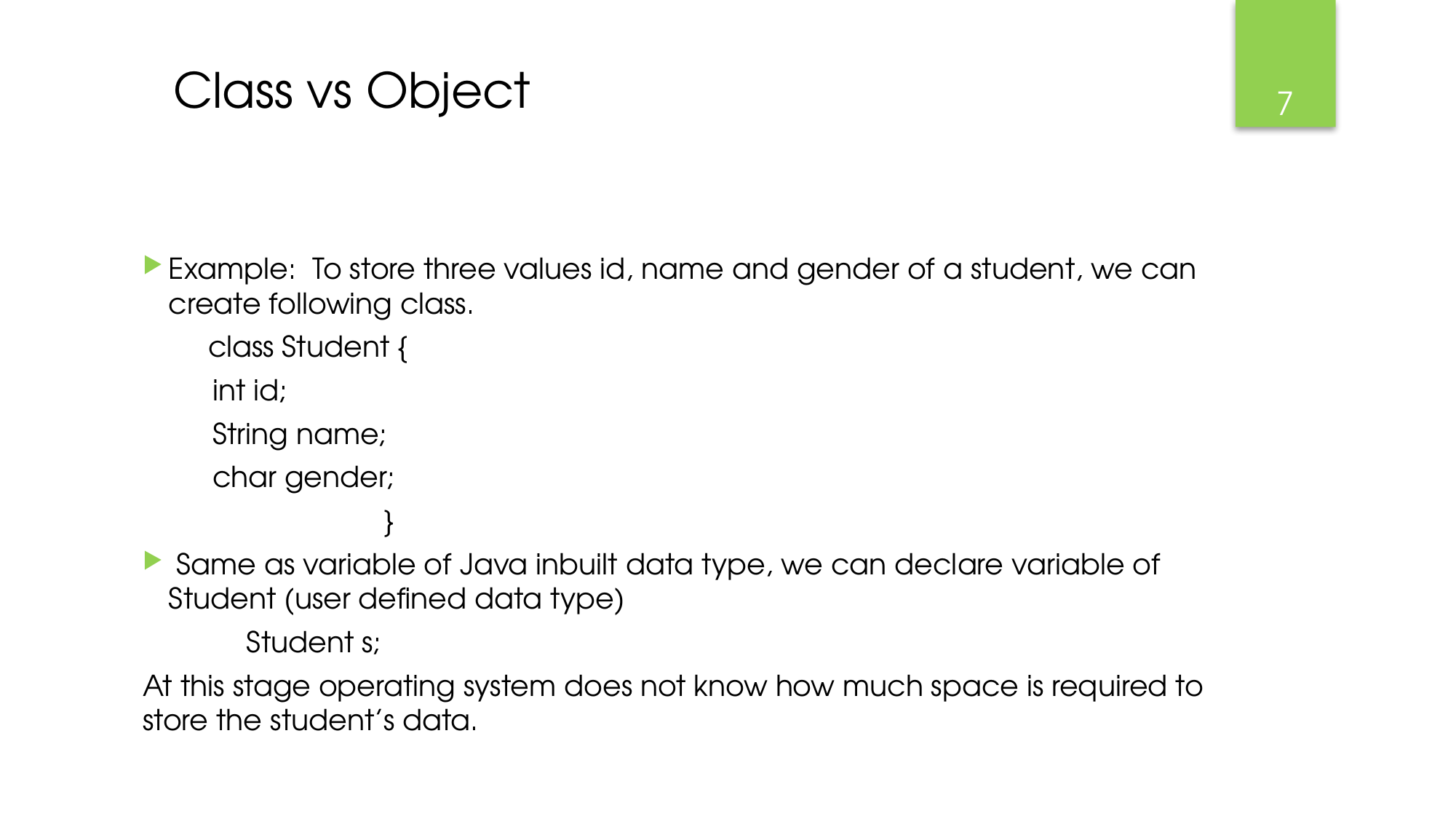

7
# Class vs Object
Example:  To store three values id, name and gender of a student, we can create following class.
class Student {
int id;
String name;
char gender;
                      }
 Same as variable of Java inbuilt data type, we can declare variable of Student (user defined data type)
             Student s;
At this stage operating system does not know how much space is required to store the student’s data.